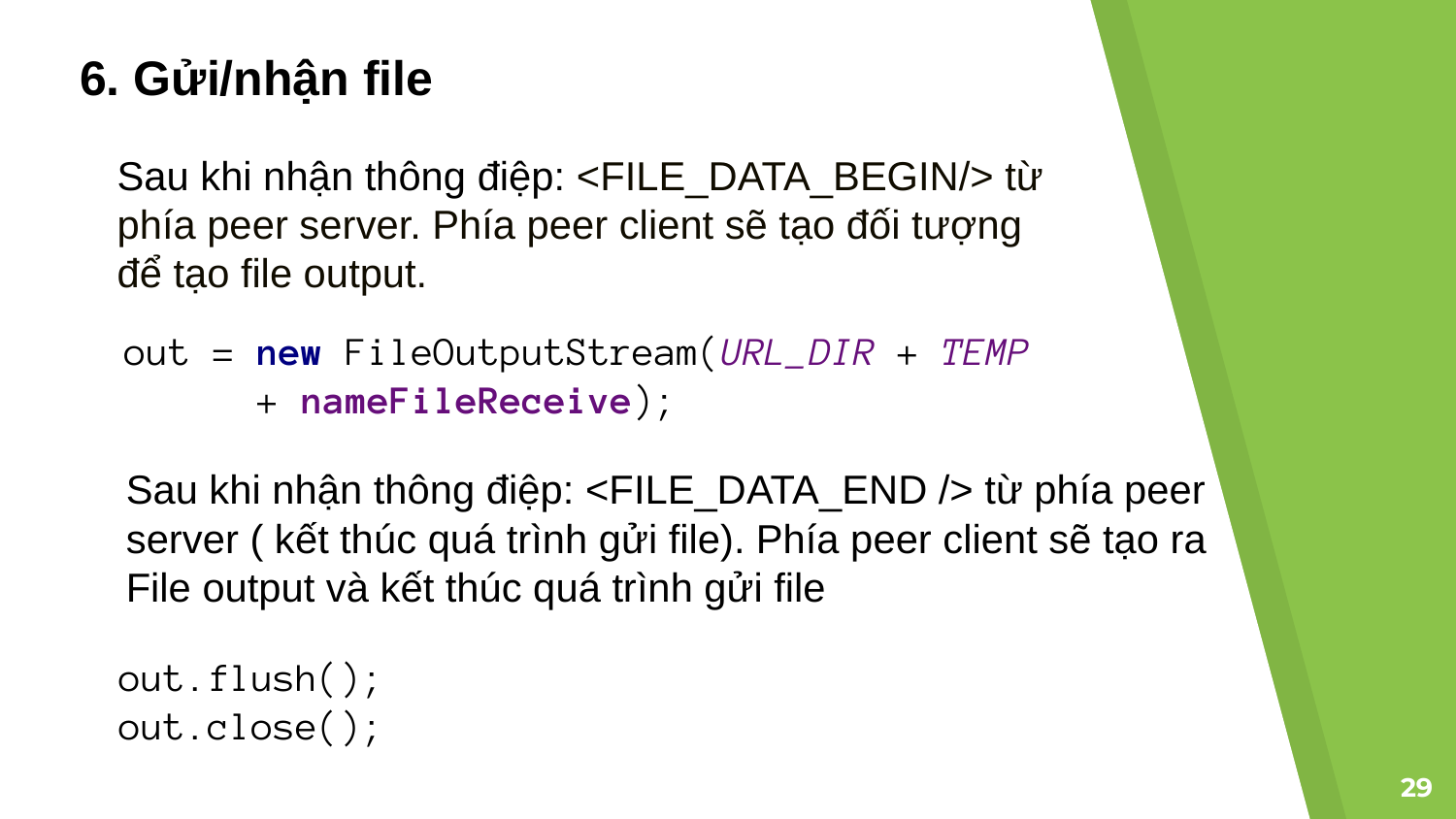

6. Gửi/nhận file
Sau khi nhận thông điệp: <FILE_DATA_BEGIN/> từ phía peer server. Phía peer client sẽ tạo đối tượng để tạo file output.

out = new FileOutputStream(URL_DIR + TEMP
      + nameFileReceive);
Sau khi nhận thông điệp: <FILE_DATA_END /> từ phía peer
server ( kết thúc quá trình gửi file). Phía peer client sẽ tạo ra
File output và kết thúc quá trình gửi file
out.flush();
out.close();
29